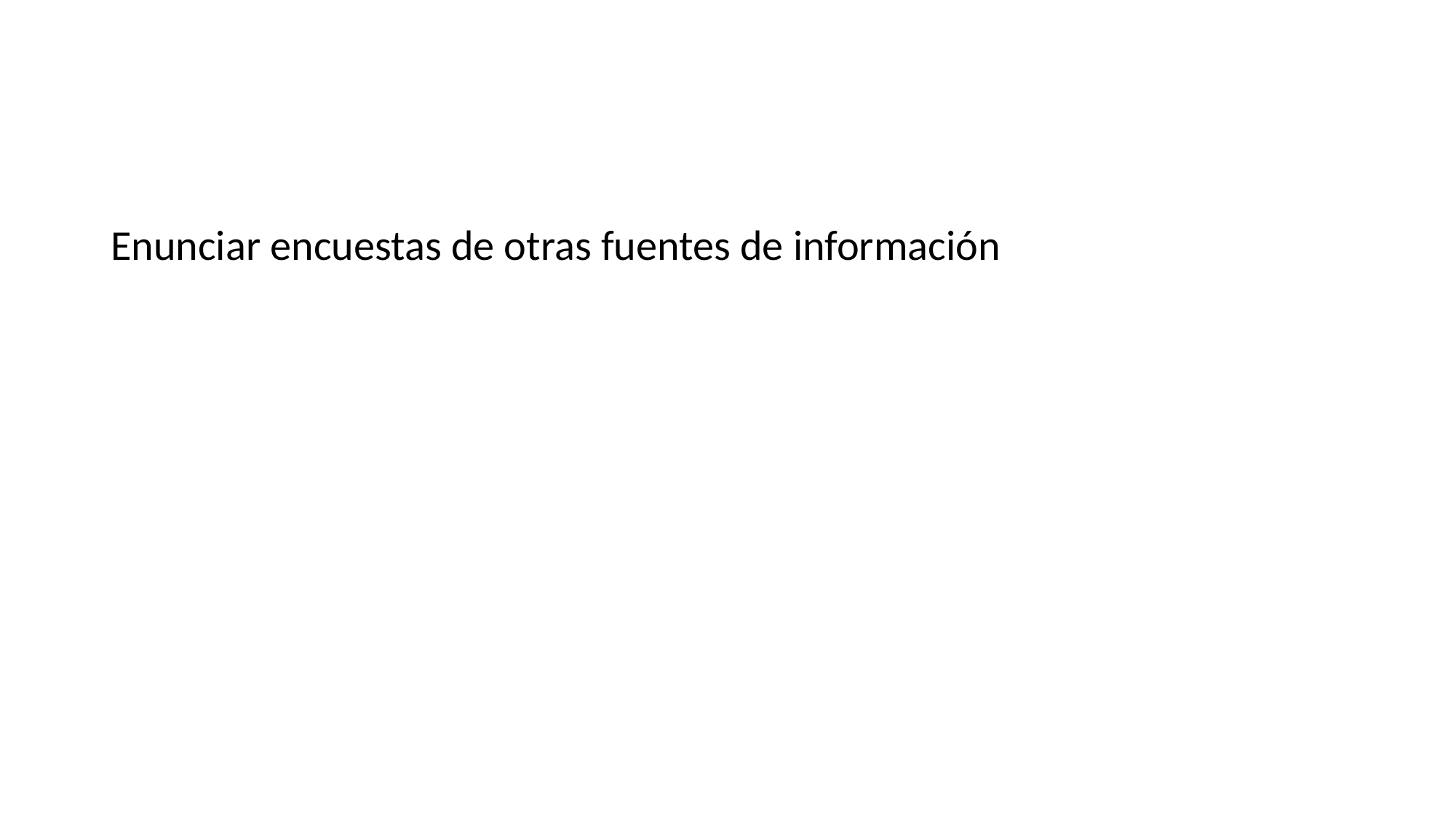

#
Enunciar encuestas de otras fuentes de información